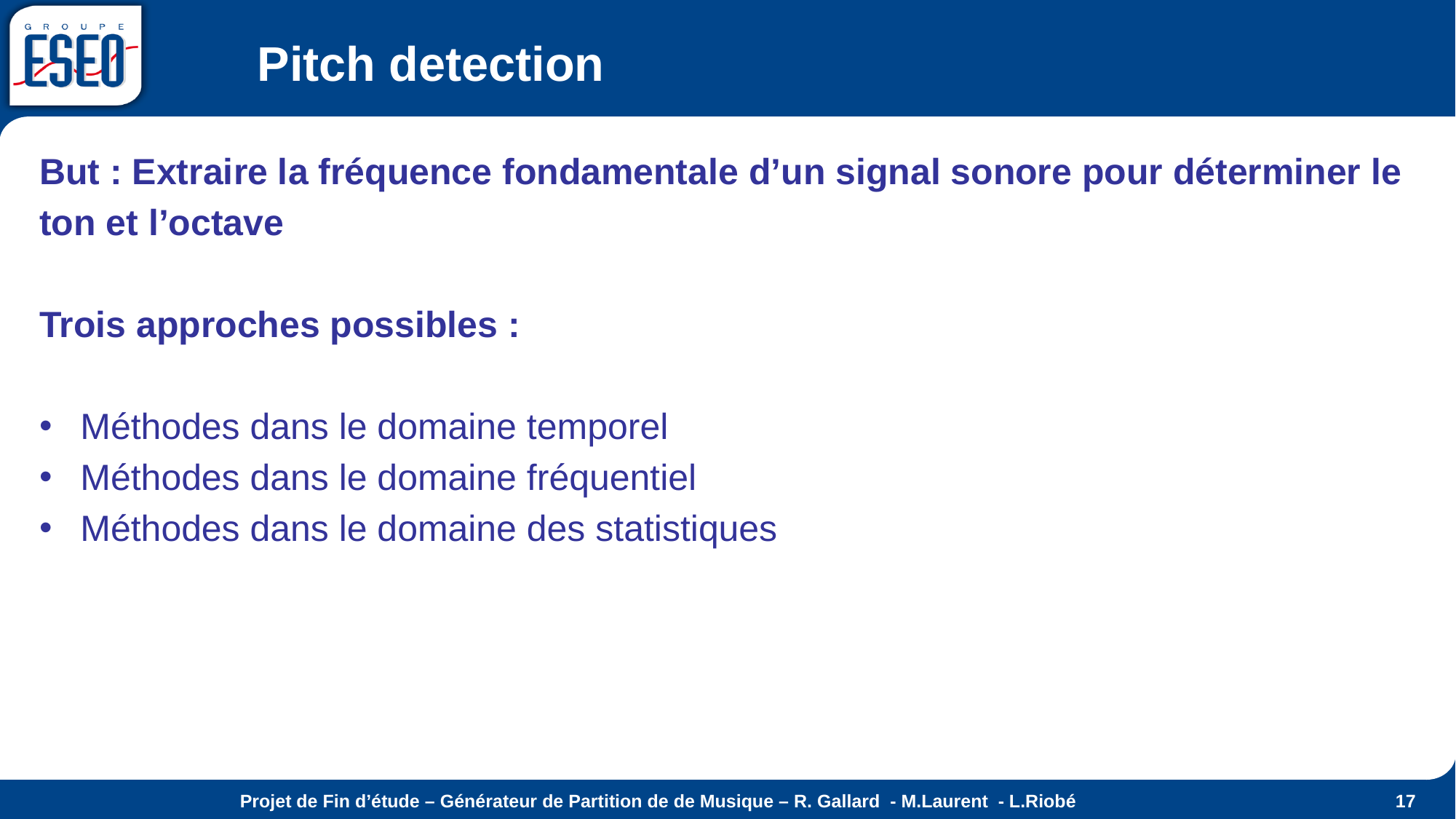

# Pitch detection
But : Extraire la fréquence fondamentale d’un signal sonore pour déterminer le
ton et l’octave

Trois approches possibles :

Méthodes dans le domaine temporel
Méthodes dans le domaine fréquentiel
Méthodes dans le domaine des statistiques
Projet de Fin d’étude – Générateur de Partition de de Musique – R. Gallard  - M.Laurent  - L.Riobé
17